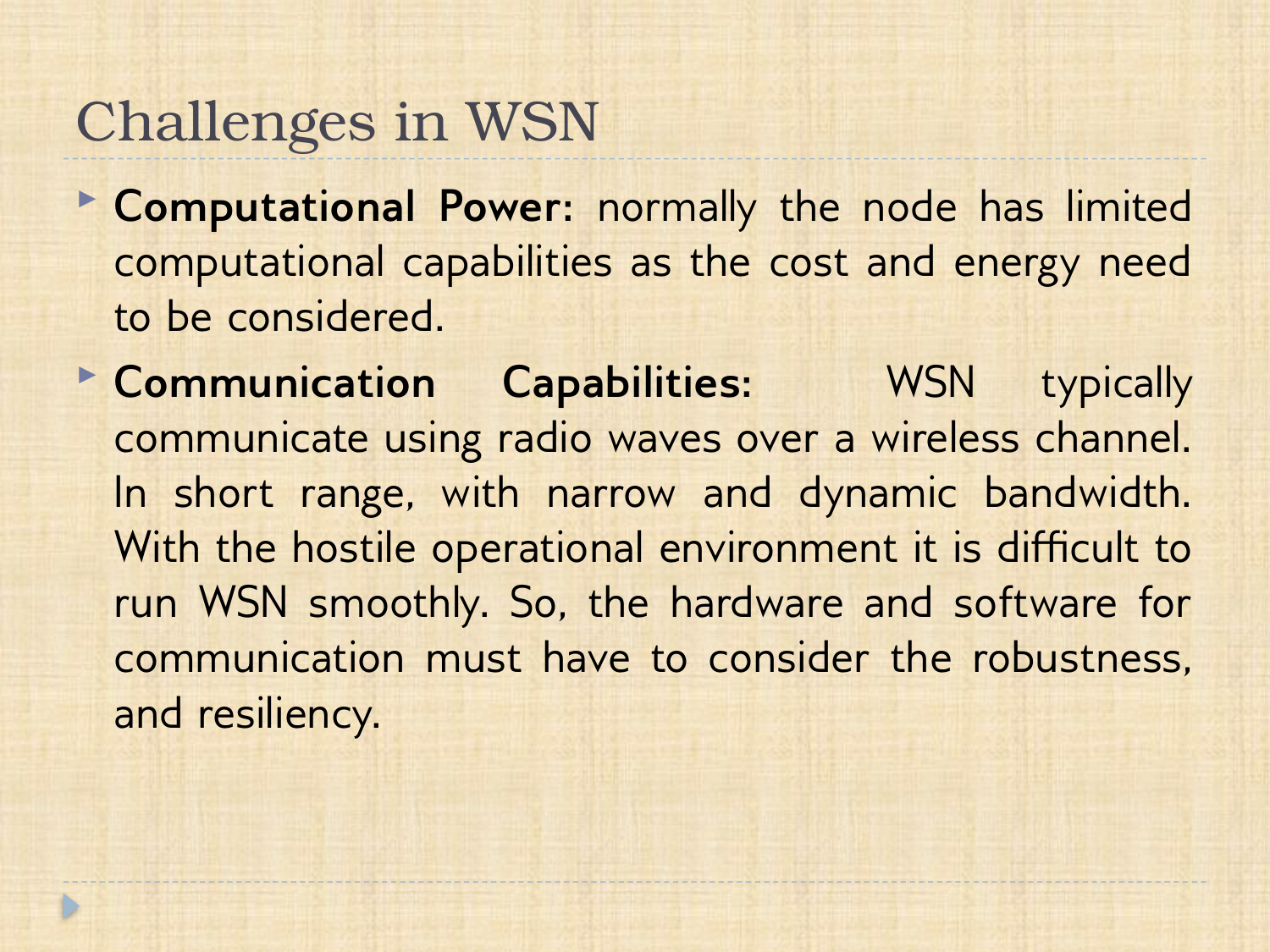

# Challenges in WSN
Computational Power: normally the node has limited computational capabilities as the cost and energy need to be considered.
Communication Capabilities:  WSN typically communicate using radio waves over a wireless channel. In short range, with narrow and dynamic bandwidth. With the hostile operational environment it is difficult to run WSN smoothly. So, the hardware and software for communication must have to consider the robustness, and resiliency.